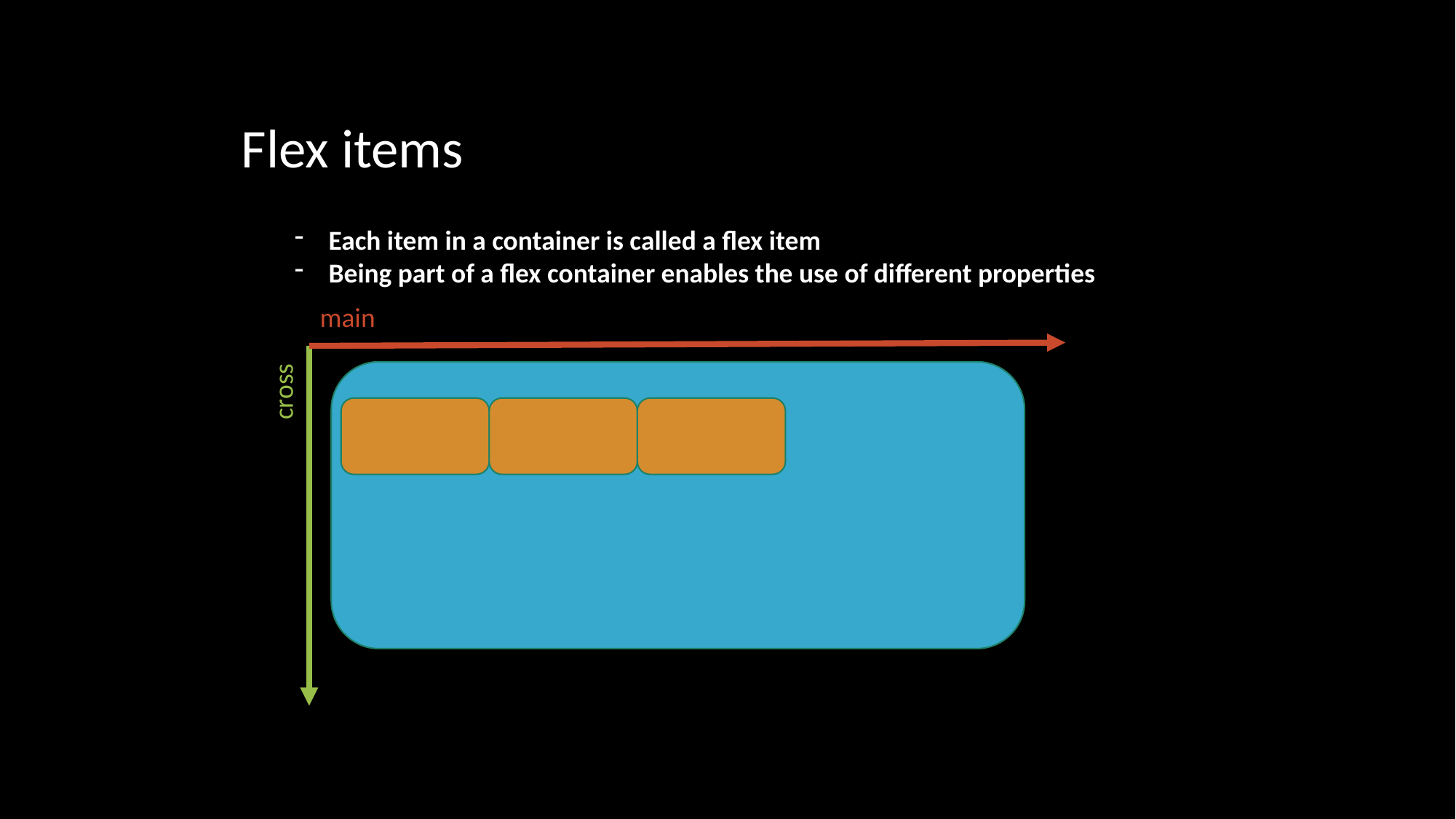

Flex items
Each item in a container is called a flex item
Being part of a flex container enables the use of different properties
main

cross